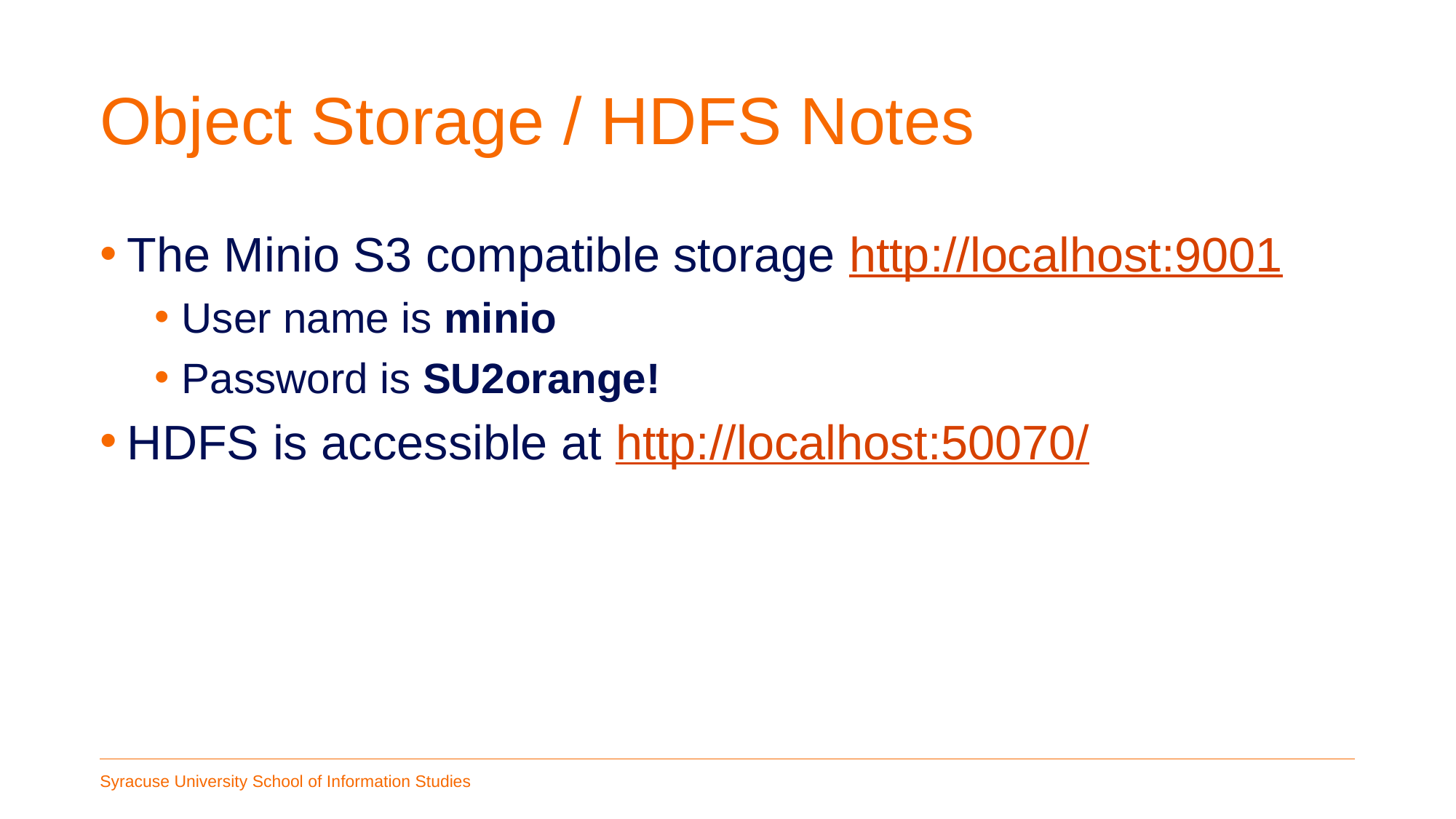

# Object Storage / HDFS Notes
The Minio S3 compatible storage http://localhost:9001
User name is minio
Password is SU2orange!
HDFS is accessible at http://localhost:50070/